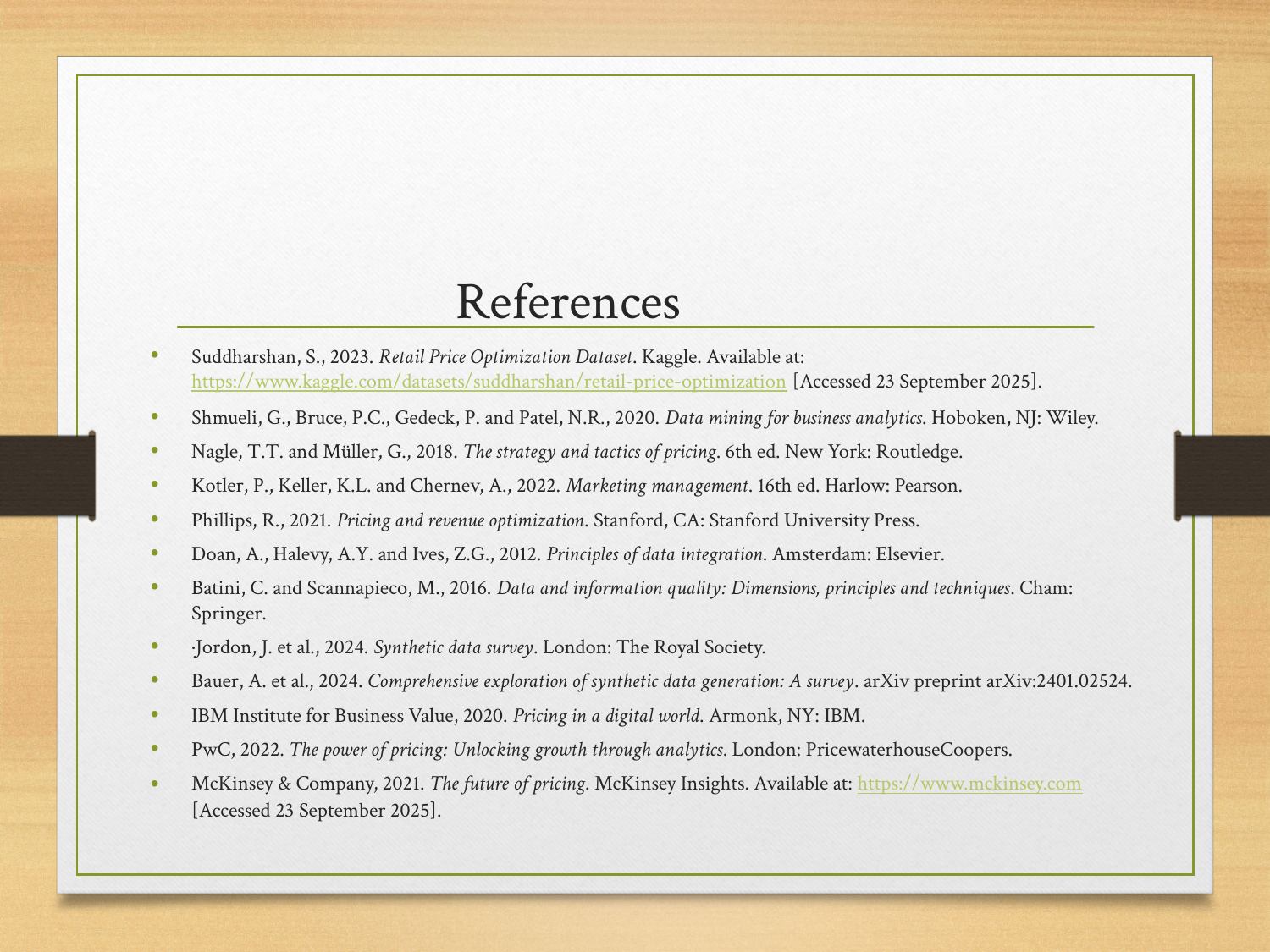

# References
Suddharshan, S., 2023. Retail Price Optimization Dataset. Kaggle. Available at: https://www.kaggle.com/datasets/suddharshan/retail-price-optimization [Accessed 23 September 2025].
Shmueli, G., Bruce, P.C., Gedeck, P. and Patel, N.R., 2020. Data mining for business analytics. Hoboken, NJ: Wiley.
Nagle, T.T. and Müller, G., 2018. The strategy and tactics of pricing. 6th ed. New York: Routledge.
Kotler, P., Keller, K.L. and Chernev, A., 2022. Marketing management. 16th ed. Harlow: Pearson.
Phillips, R., 2021. Pricing and revenue optimization. Stanford, CA: Stanford University Press.
Doan, A., Halevy, A.Y. and Ives, Z.G., 2012. Principles of data integration. Amsterdam: Elsevier.
Batini, C. and Scannapieco, M., 2016. Data and information quality: Dimensions, principles and techniques. Cham: Springer.
·Jordon, J. et al., 2024. Synthetic data survey. London: The Royal Society.
Bauer, A. et al., 2024. Comprehensive exploration of synthetic data generation: A survey. arXiv preprint arXiv:2401.02524.
IBM Institute for Business Value, 2020. Pricing in a digital world. Armonk, NY: IBM.
PwC, 2022. The power of pricing: Unlocking growth through analytics. London: PricewaterhouseCoopers.
McKinsey & Company, 2021. The future of pricing. McKinsey Insights. Available at: https://www.mckinsey.com [Accessed 23 September 2025].